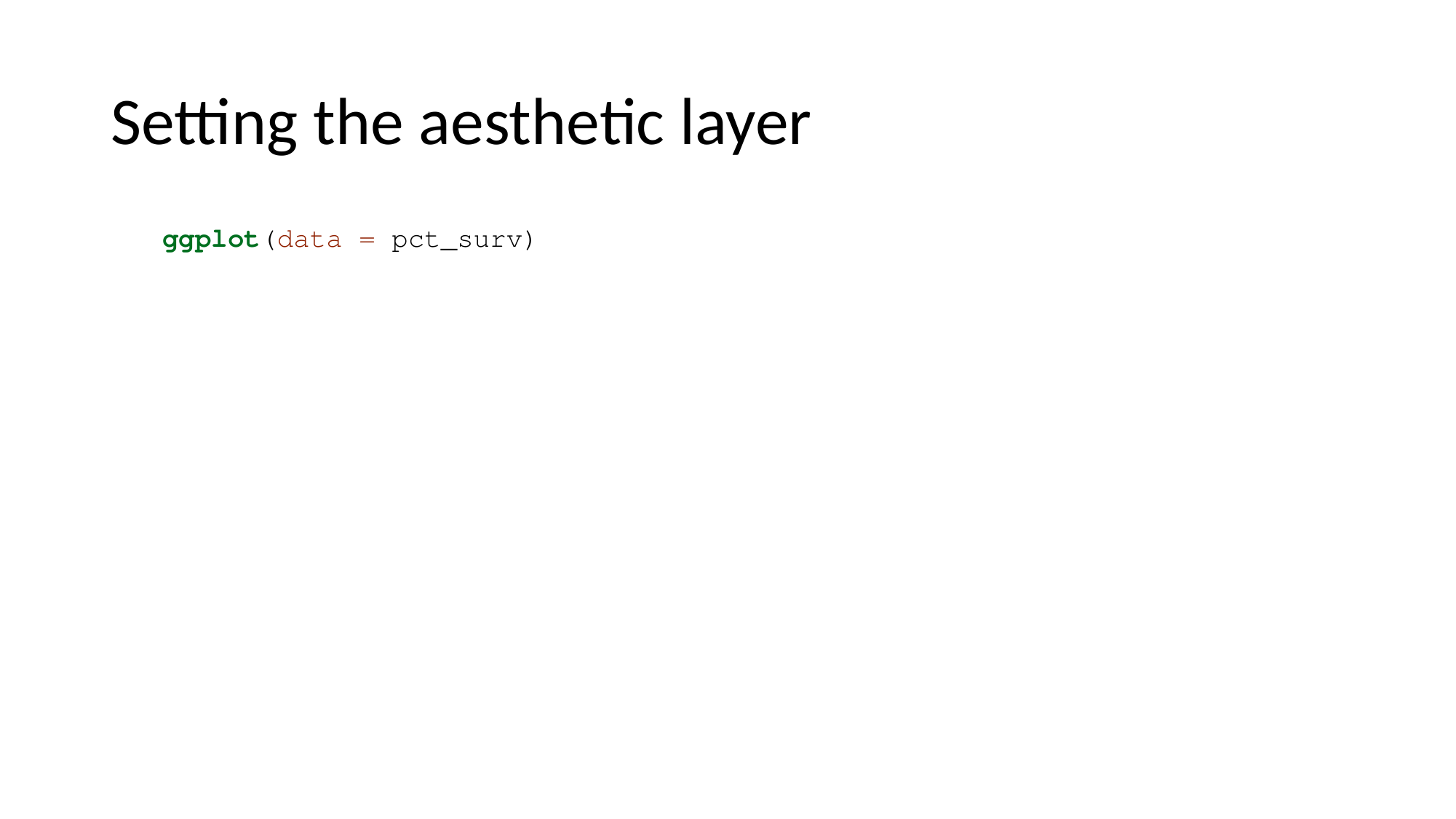

# Setting the aesthetic layer
ggplot(data = pct_surv)